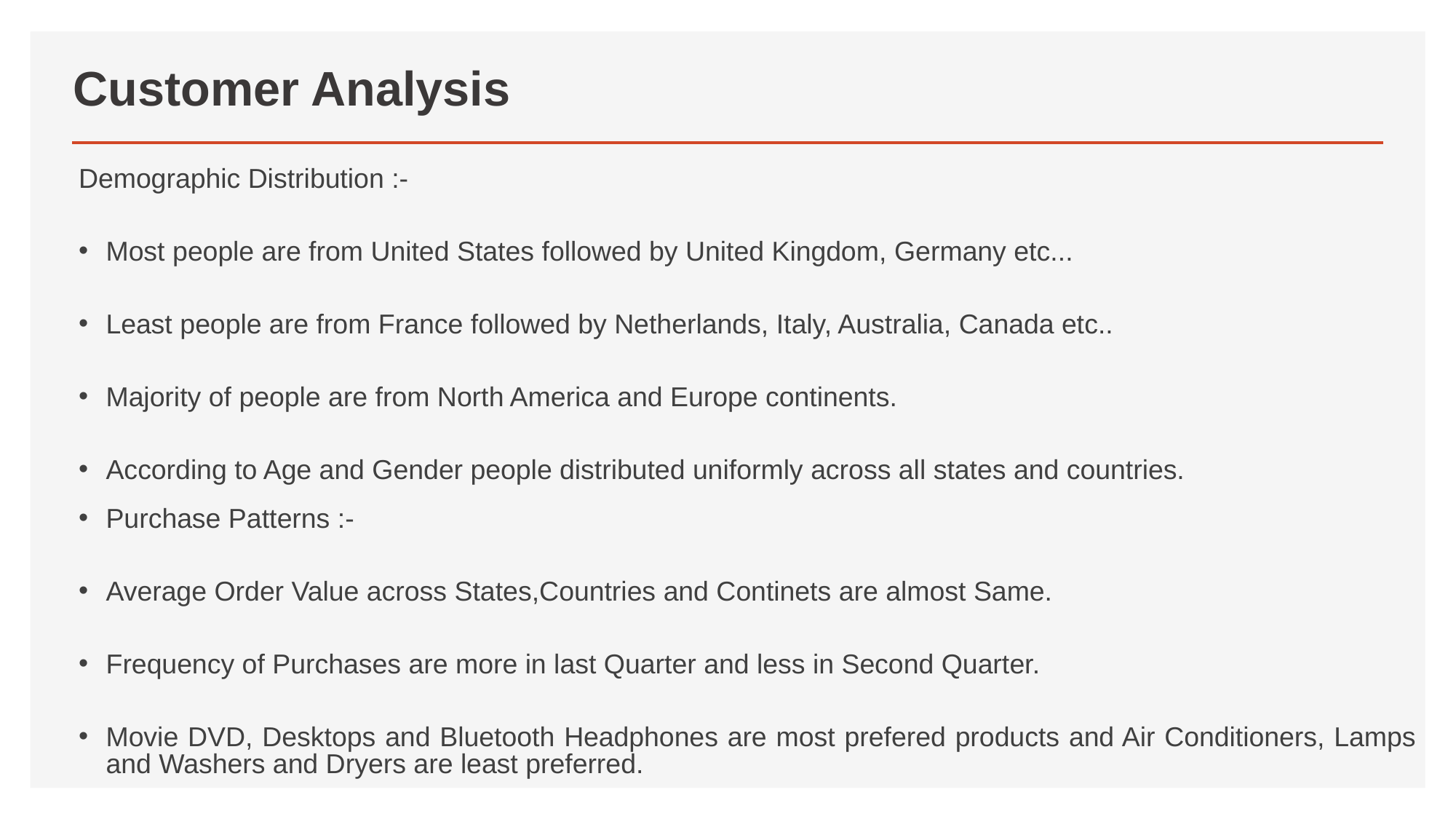

# Customer Analysis
Demographic Distribution :-
Most people are from United States followed by United Kingdom, Germany etc...
Least people are from France followed by Netherlands, Italy, Australia, Canada etc..
Majority of people are from North America and Europe continents.
According to Age and Gender people distributed uniformly across all states and countries.

Purchase Patterns :-
Average Order Value across States,Countries and Continets are almost Same.
Frequency of Purchases are more in last Quarter and less in Second Quarter.
Movie DVD, Desktops and Bluetooth Headphones are most prefered products and Air Conditioners, Lamps and Washers and Dryers are least preferred.